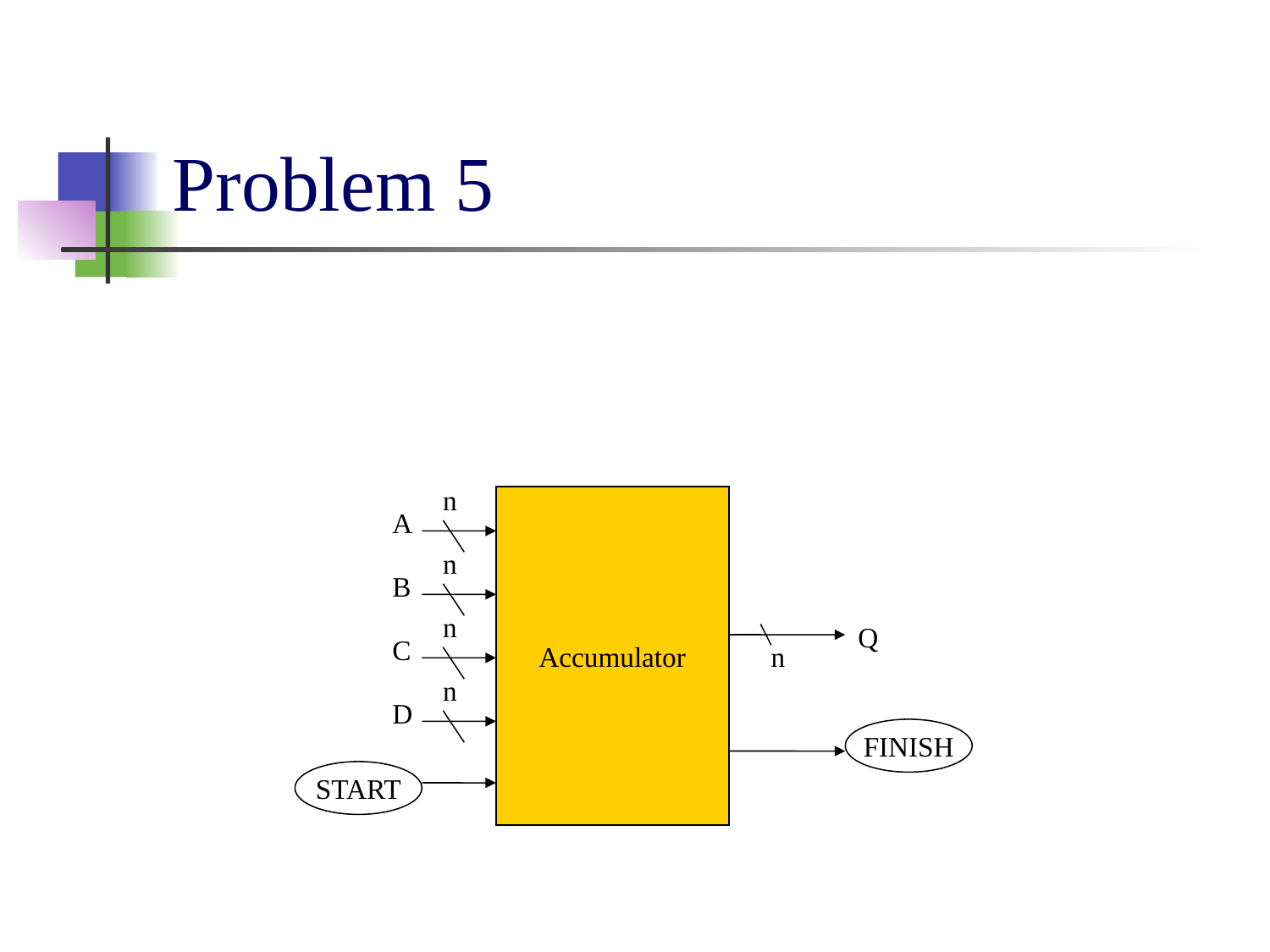

# Problem 5

n
A

Accumulator
n
B

n
C

Q

n

n
D

FINISH

START